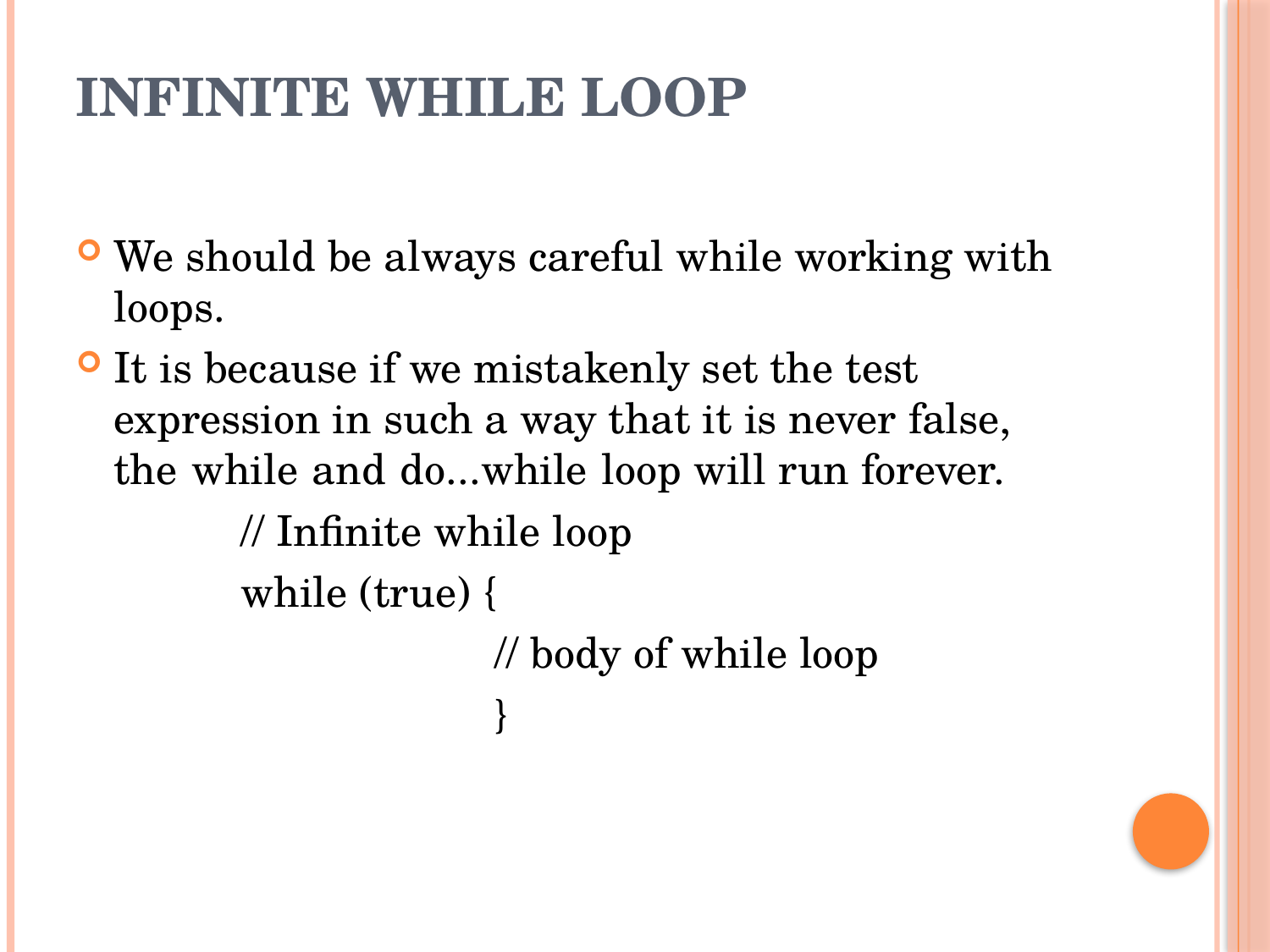

# Infinite while Loop
We should be always careful while working with loops.
It is because if we mistakenly set the test expression in such a way that it is never false, the while and do...while loop will run forever.
		// Infinite while loop
		while (true) {
   				// body of while loop
				}